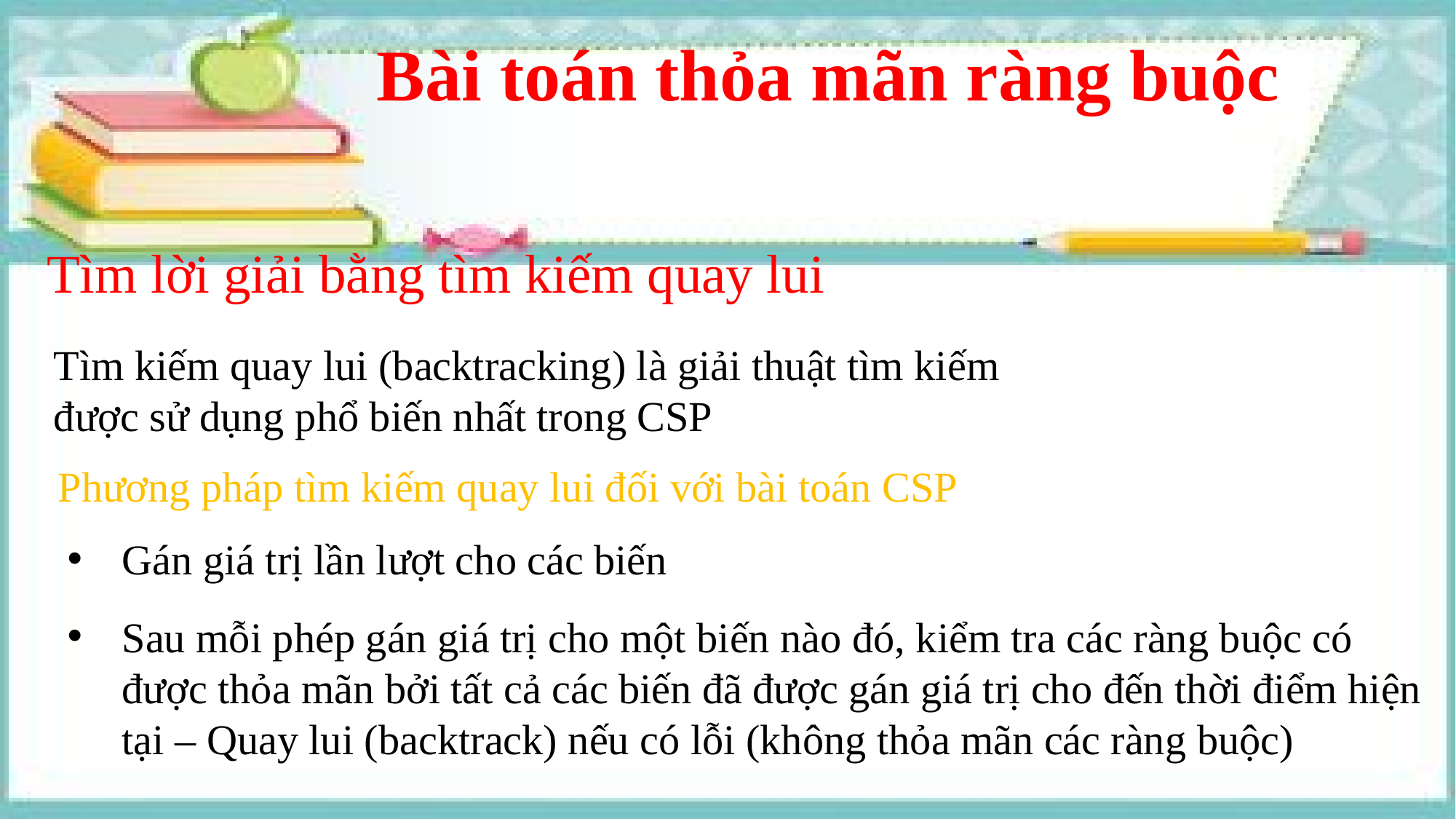

Bài toán thỏa mãn ràng buộc
Tìm lời giải bằng tìm kiếm quay lui
Tìm kiếm quay lui (backtracking) là giải thuật tìm kiếm được sử dụng phổ biến nhất trong CSP
Phương pháp tìm kiếm quay lui đối với bài toán CSP
Gán giá trị lần lượt cho các biến
Sau mỗi phép gán giá trị cho một biến nào đó, kiểm tra các ràng buộc có được thỏa mãn bởi tất cả các biến đã được gán giá trị cho đến thời điểm hiện tại – Quay lui (backtrack) nếu có lỗi (không thỏa mãn các ràng buộc)